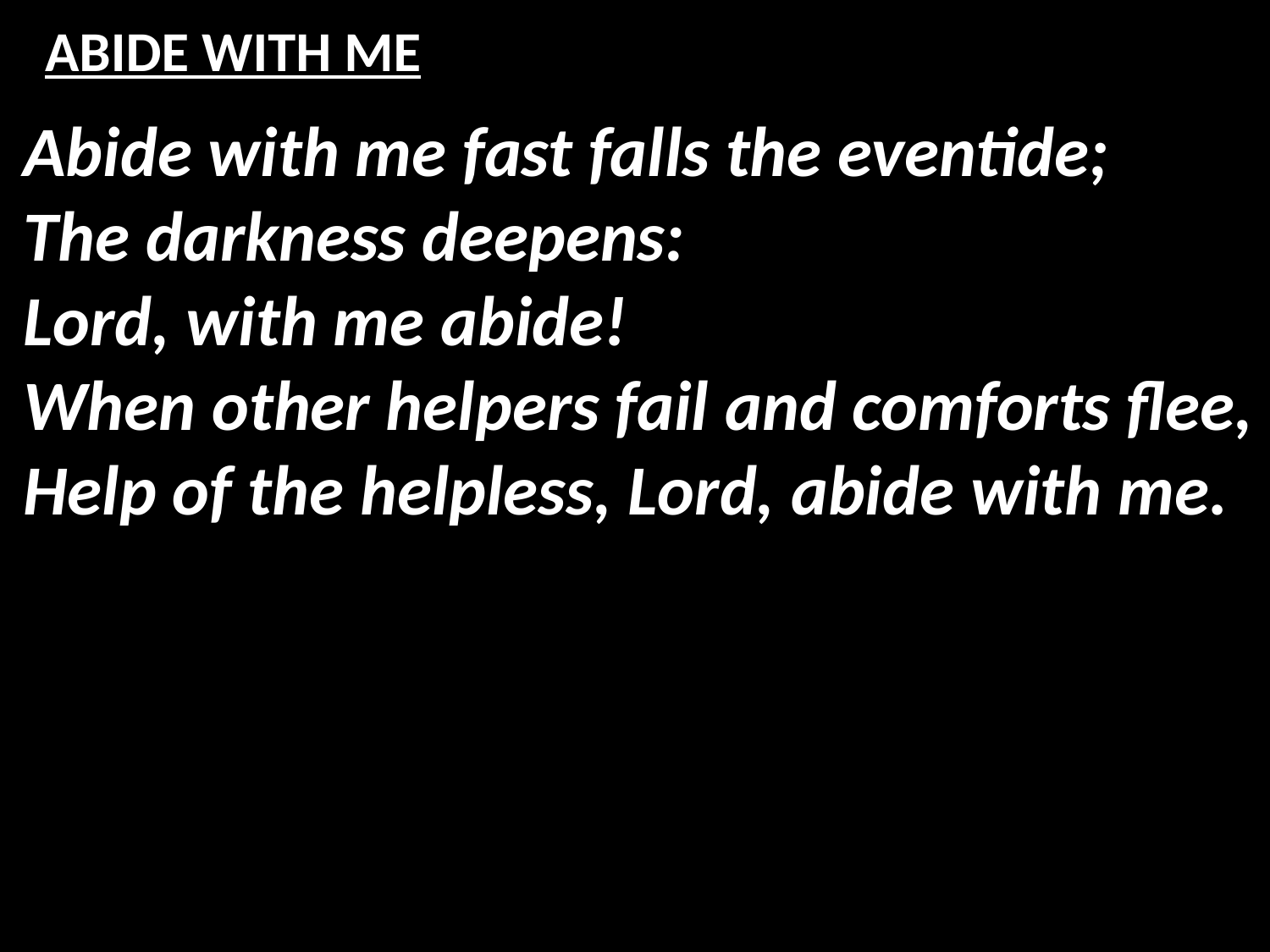

# ABIDE WITH ME
Abide with me fast falls the eventide;
The darkness deepens:
Lord, with me abide!
When other helpers fail and comforts flee,
Help of the helpless, Lord, abide with me.